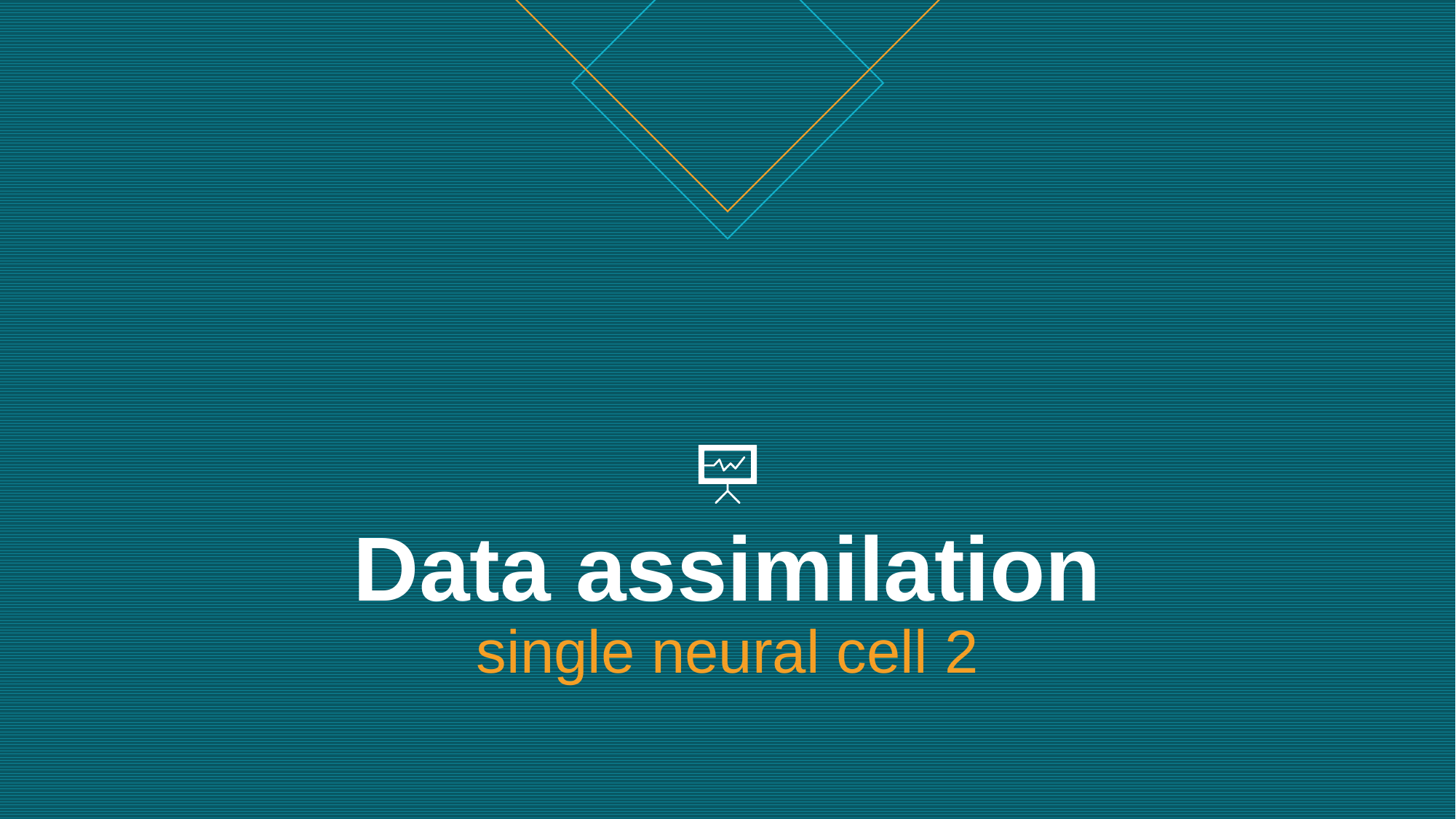

# Data assimilation single neural cell 2